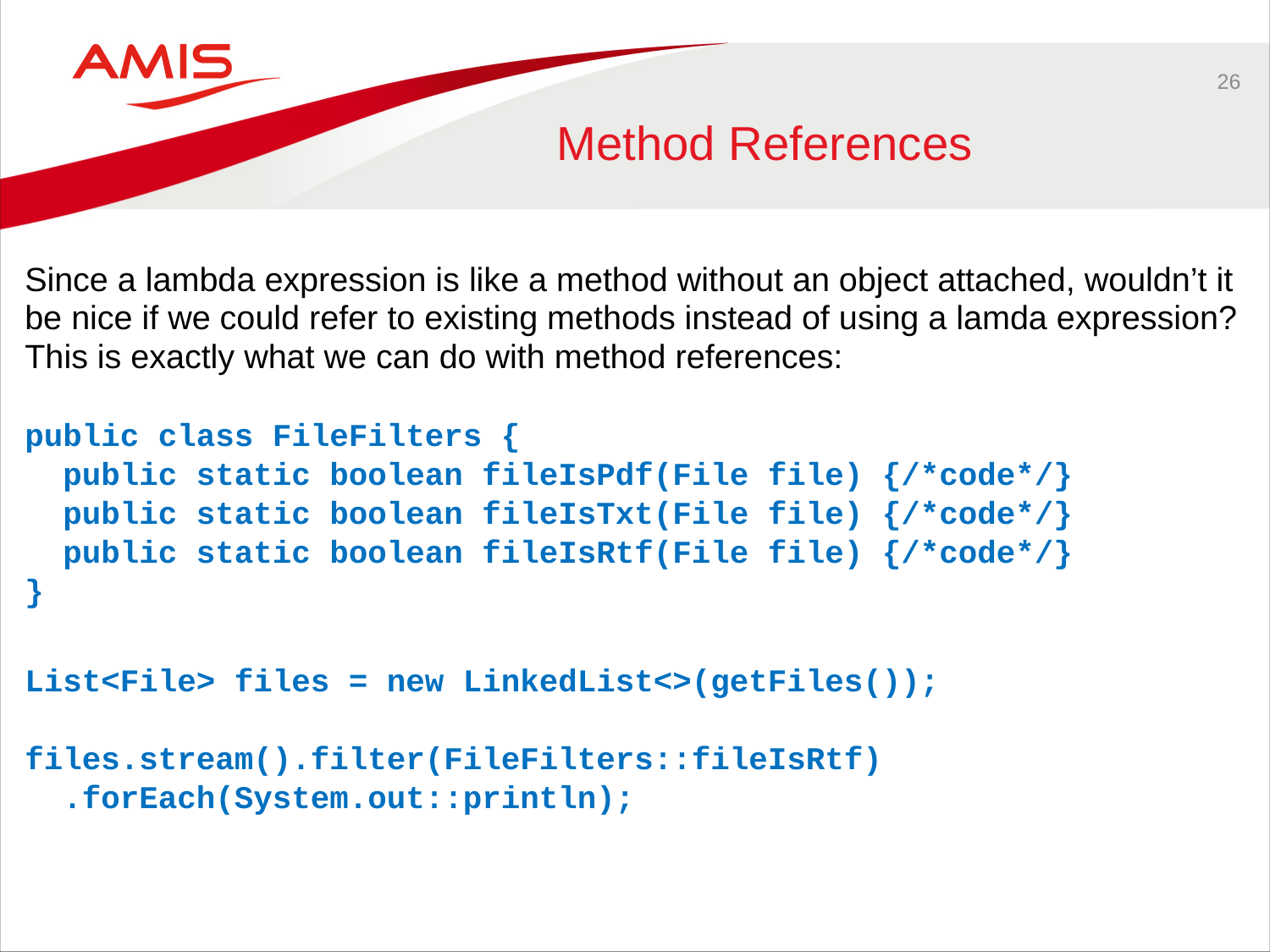

26
# Method References

Since a lambda expression is like a method without an object attached, wouldn’t it be nice if we could refer to existing methods instead of using a lamda expression? This is exactly what we can do with method references:
public class FileFilters {
  public static boolean fileIsPdf(File file) {/*code*/}
  public static boolean fileIsTxt(File file) {/*code*/}
  public static boolean fileIsRtf(File file) {/*code*/}
}

List<File> files = new LinkedList<>(getFiles());
files.stream().filter(FileFilters::fileIsRtf)
  .forEach(System.out::println);